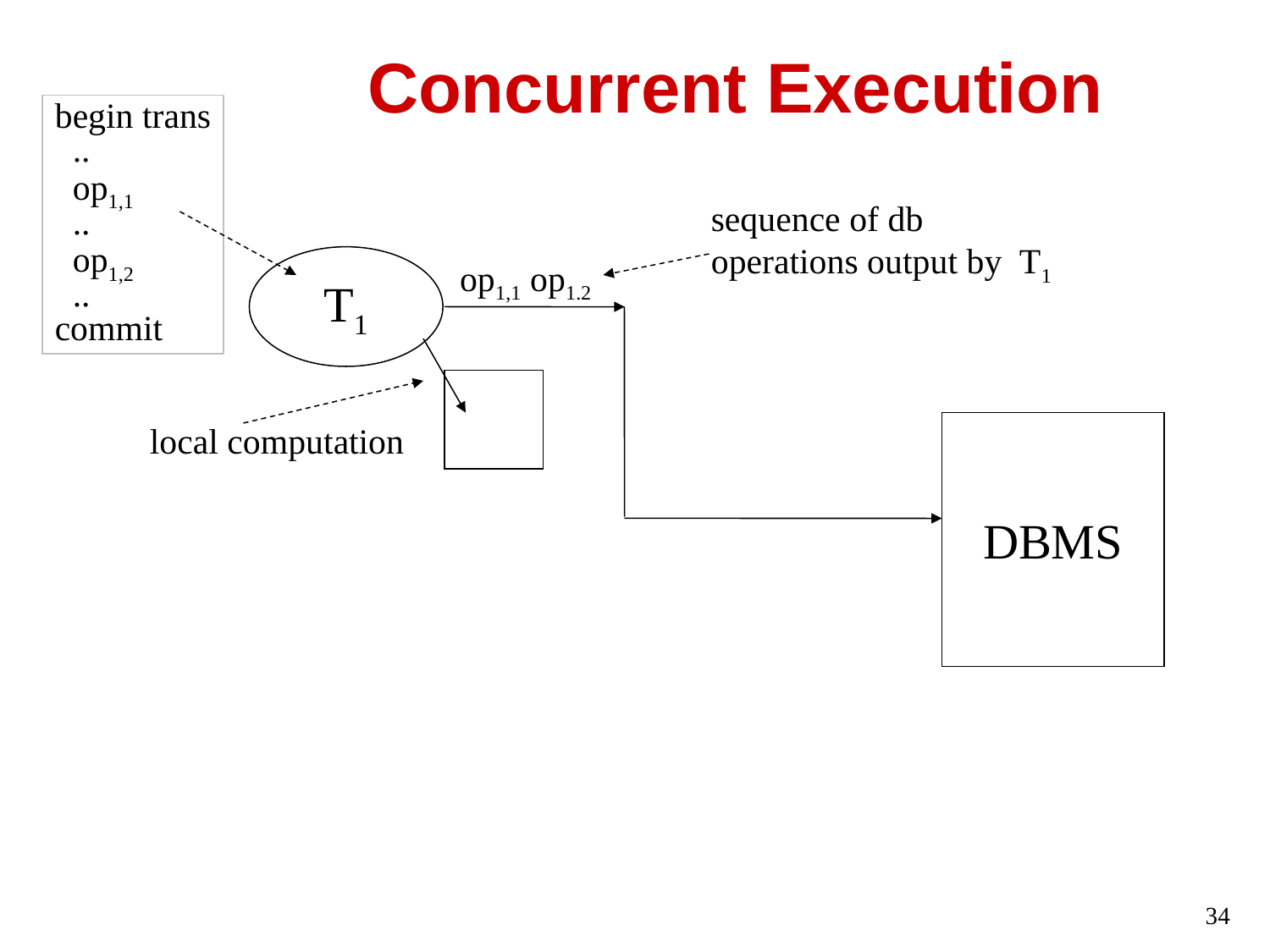

# Concurrent Execution
begin trans
  ..
  op1,1
  ..
  op1,2
  ..
commit
sequence of db
operations output by  T1

T1
op1,1 op1.2

DBMS

local computation
34